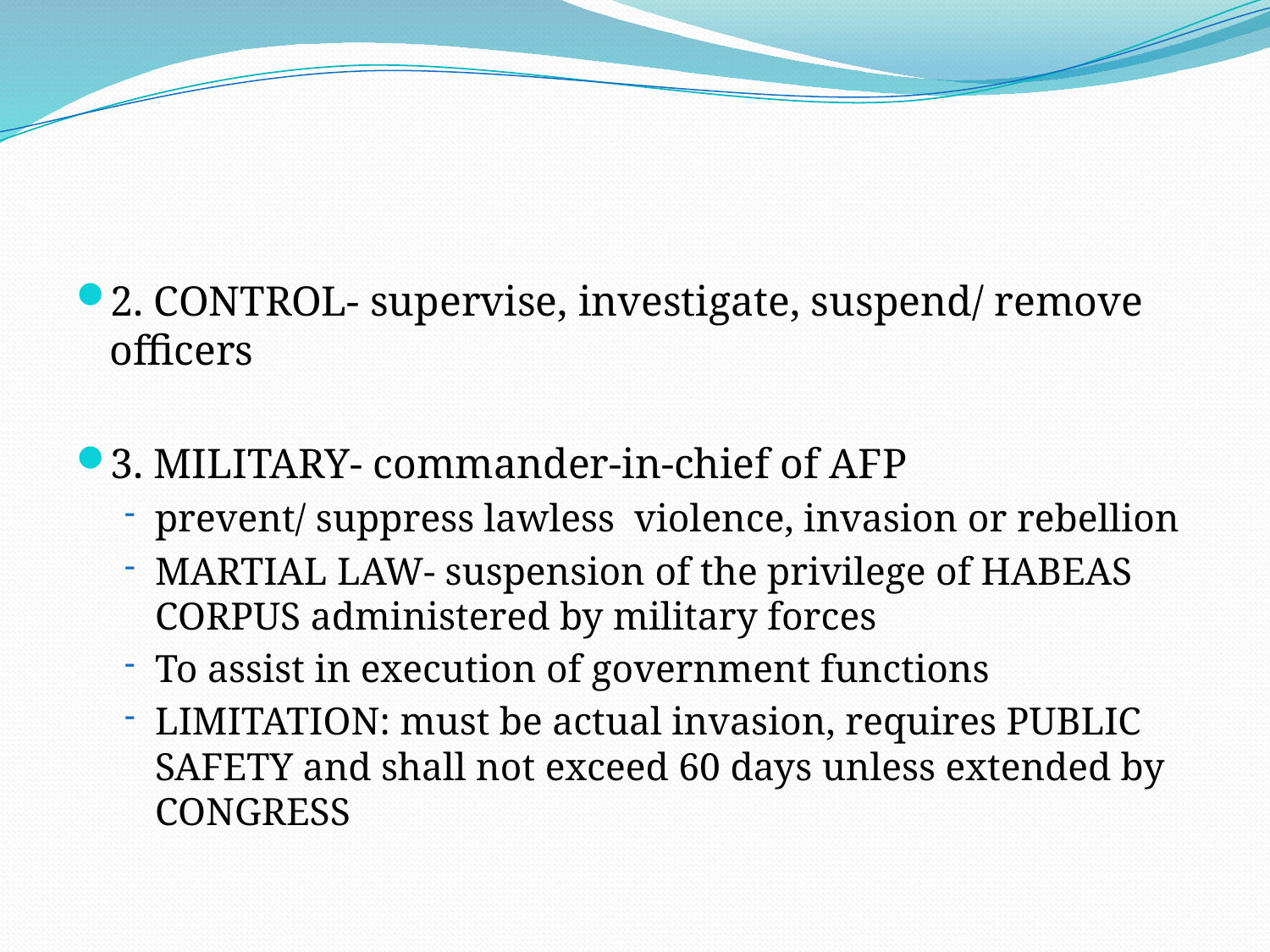

#
2. CONTROL- supervise, investigate, suspend/ remove officers

3. MILITARY- commander-in-chief of AFP
prevent/ suppress lawless  violence, invasion or rebellion
MARTIAL LAW- suspension of the privilege of HABEAS CORPUS administered by military forces
To assist in execution of government functions
LIMITATION: must be actual invasion, requires PUBLIC SAFETY and shall not exceed 60 days unless extended by CONGRESS